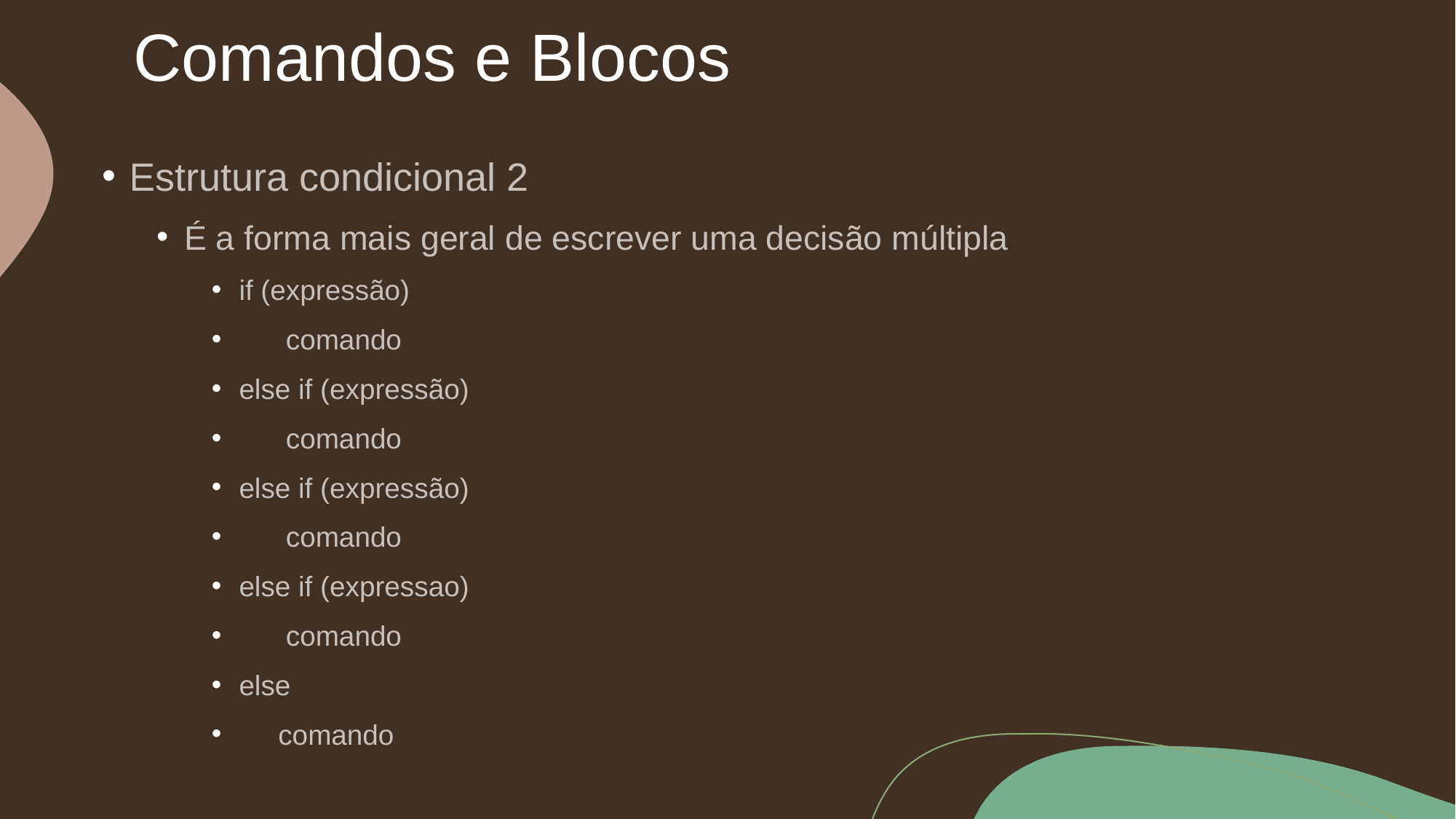

# Comandos e Blocos
Estrutura condicional 2
É a forma mais geral de escrever uma decisão múltipla
if (expressão)
      comando
else if (expressão)
      comando
else if (expressão)
      comando
else if (expressao)
      comando
else
     comando